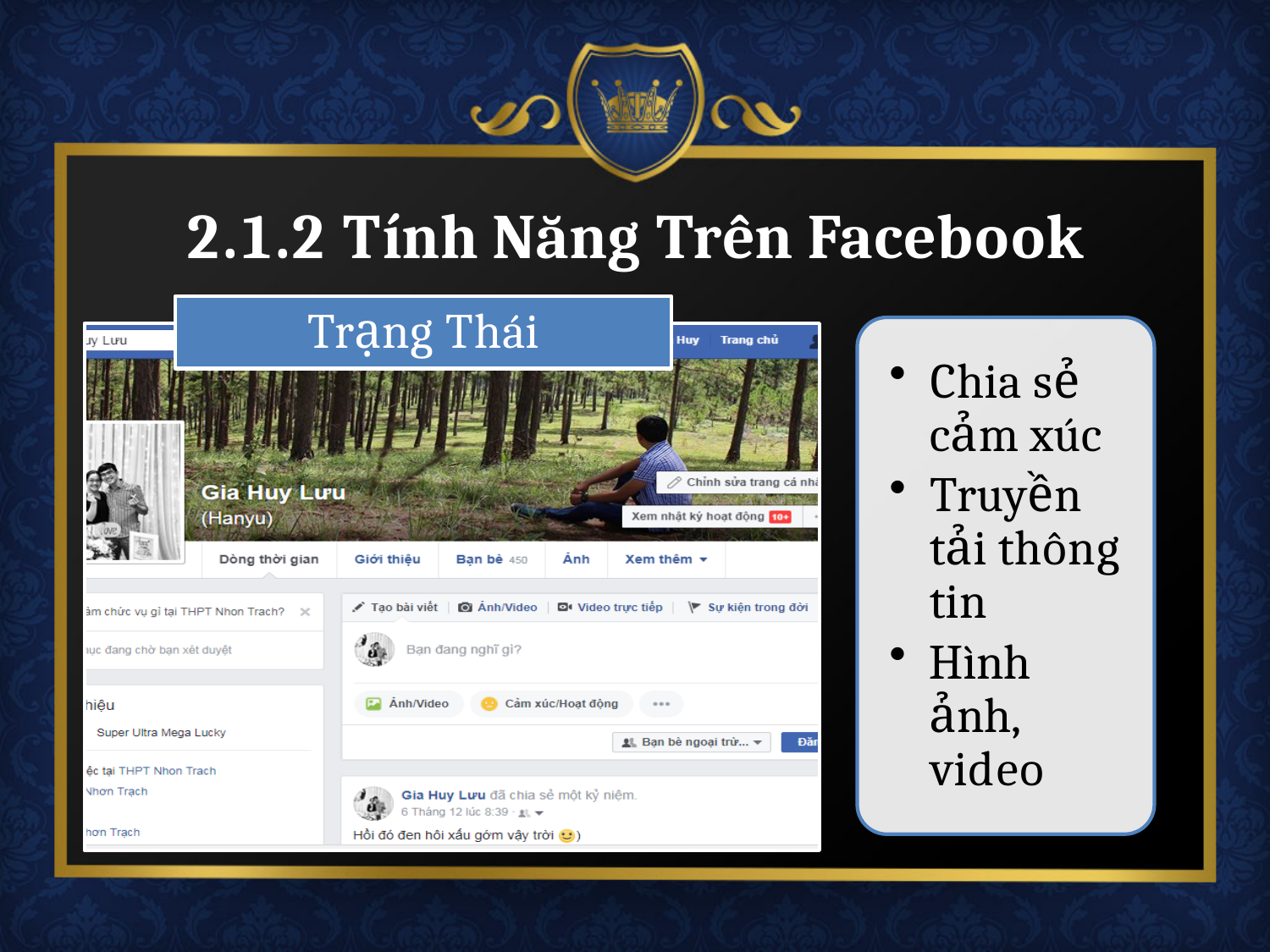

# 2.1.2 Tính Năng Trên Facebook
Chia sẻ cảm xúc
Truyền tải thông tin
Hình ảnh, video
Trạng Thái